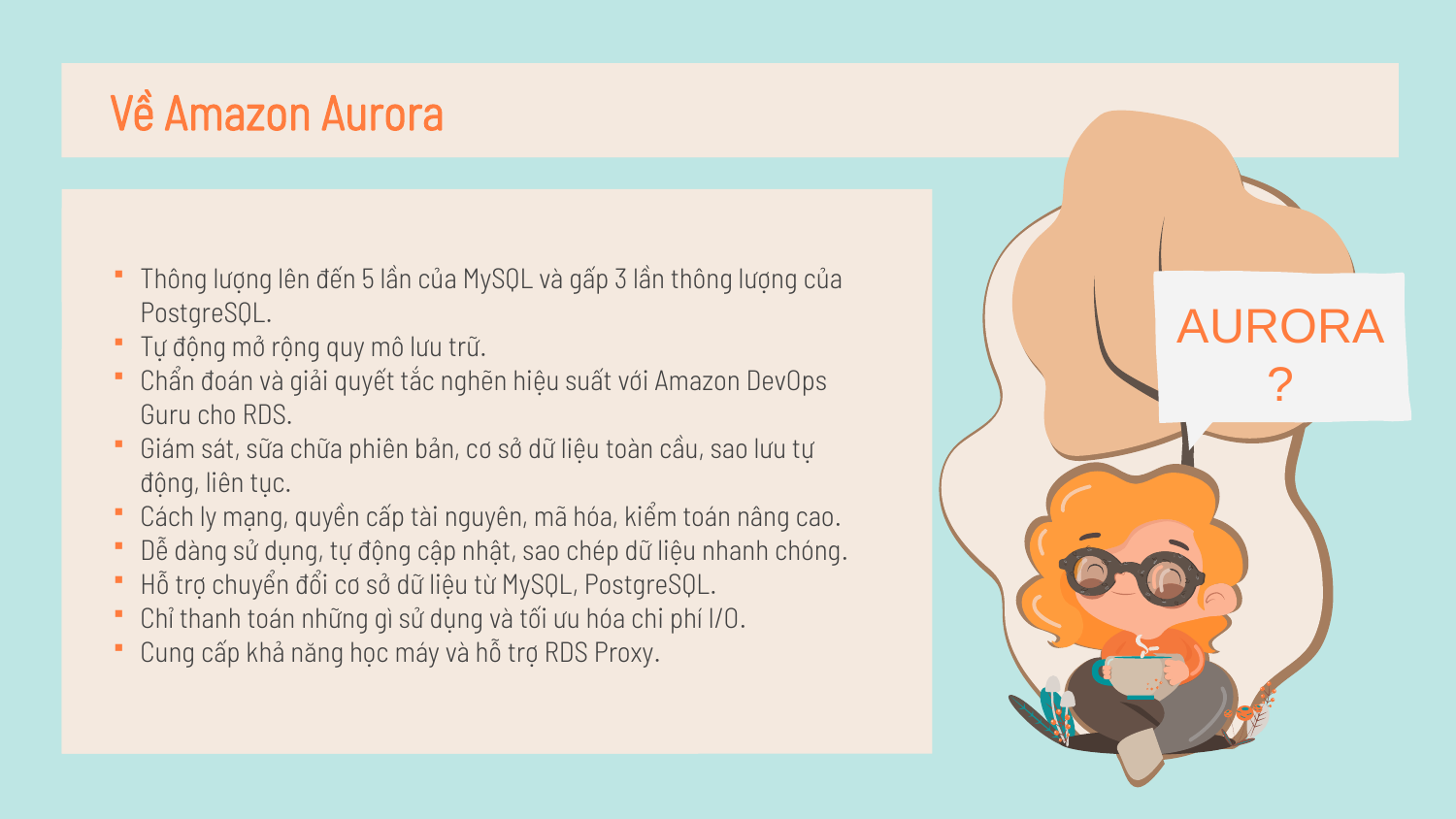

# Về Amazon Aurora

AURORA?

Thông lượng lên đến 5 lần của MySQL và gấp 3 lần thông lượng của PostgreSQL.
Tự động mở rộng quy mô lưu trữ.
Chẩn đoán và giải quyết tắc nghẽn hiệu suất với Amazon DevOps Guru cho RDS.
Giám sát, sữa chữa phiên bản, cơ sở dữ liệu toàn cầu, sao lưu tự động, liên tục.
Cách ly mạng, quyền cấp tài nguyên, mã hóa, kiểm toán nâng cao.
Dễ dàng sử dụng, tự động cập nhật, sao chép dữ liệu nhanh chóng.
Hỗ trợ chuyển đổi cơ sở dữ liệu từ MySQL, PostgreSQL.
Chỉ thanh toán những gì sử dụng và tối ưu hóa chi phí I/O.
Cung cấp khả năng học máy và hỗ trợ RDS Proxy.